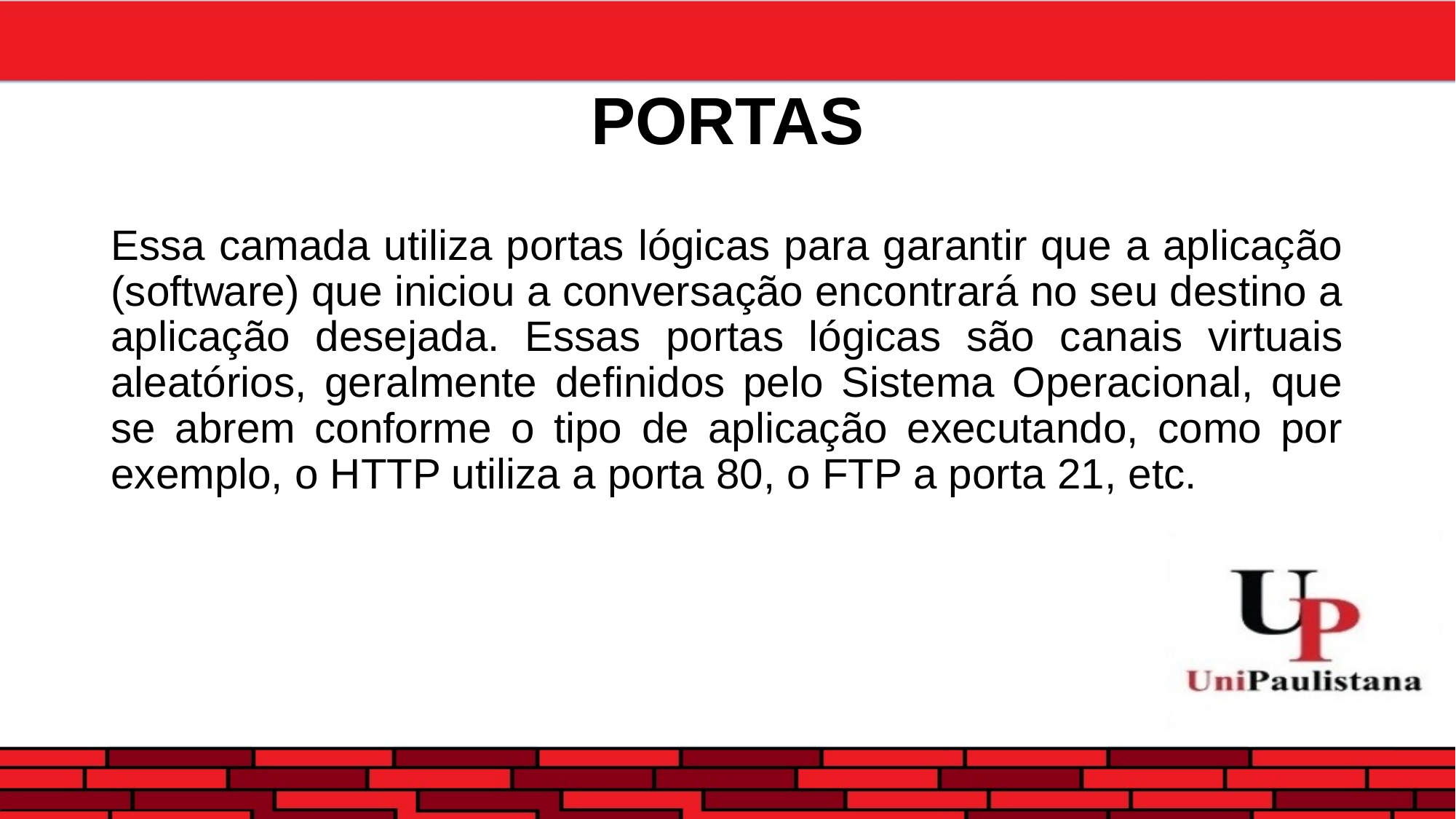

# PORTAS
Essa camada utiliza portas lógicas para garantir que a aplicação (software) que iniciou a conversação encontrará no seu destino a aplicação desejada. Essas portas lógicas são canais virtuais aleatórios, geralmente definidos pelo Sistema Operacional, que se abrem conforme o tipo de aplicação executando, como por exemplo, o HTTP utiliza a porta 80, o FTP a porta 21, etc.